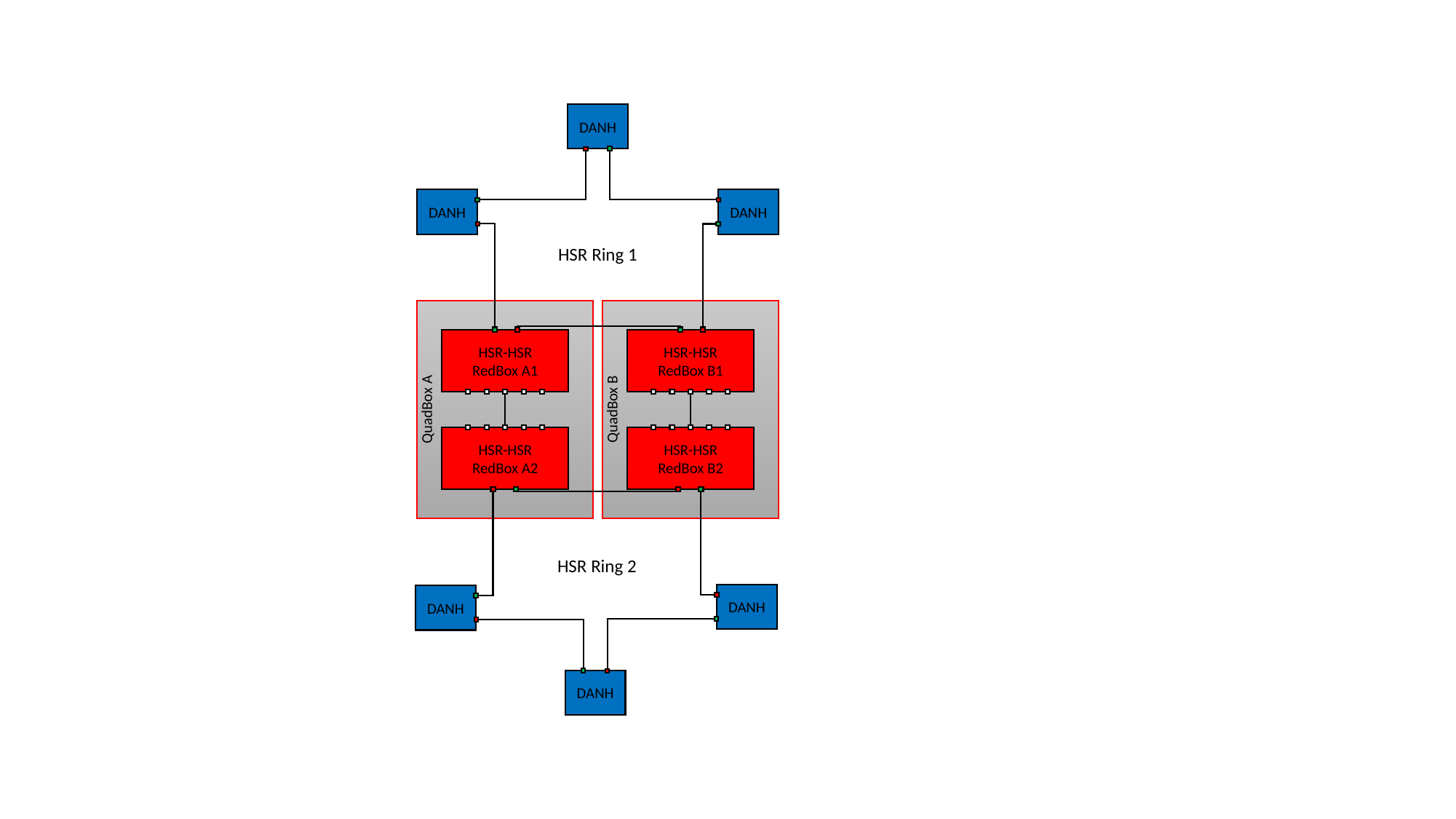

DANH

DANH

DANH

HSR Ring 1
QuadBox A
QuadBox B

HSR-HSR
RedBox A2

HSR-HSR
RedBox A1

HSR-HSR
RedBox B2

HSR-HSR
RedBox B1

HSR Ring 2
DANH

DANH

DANH